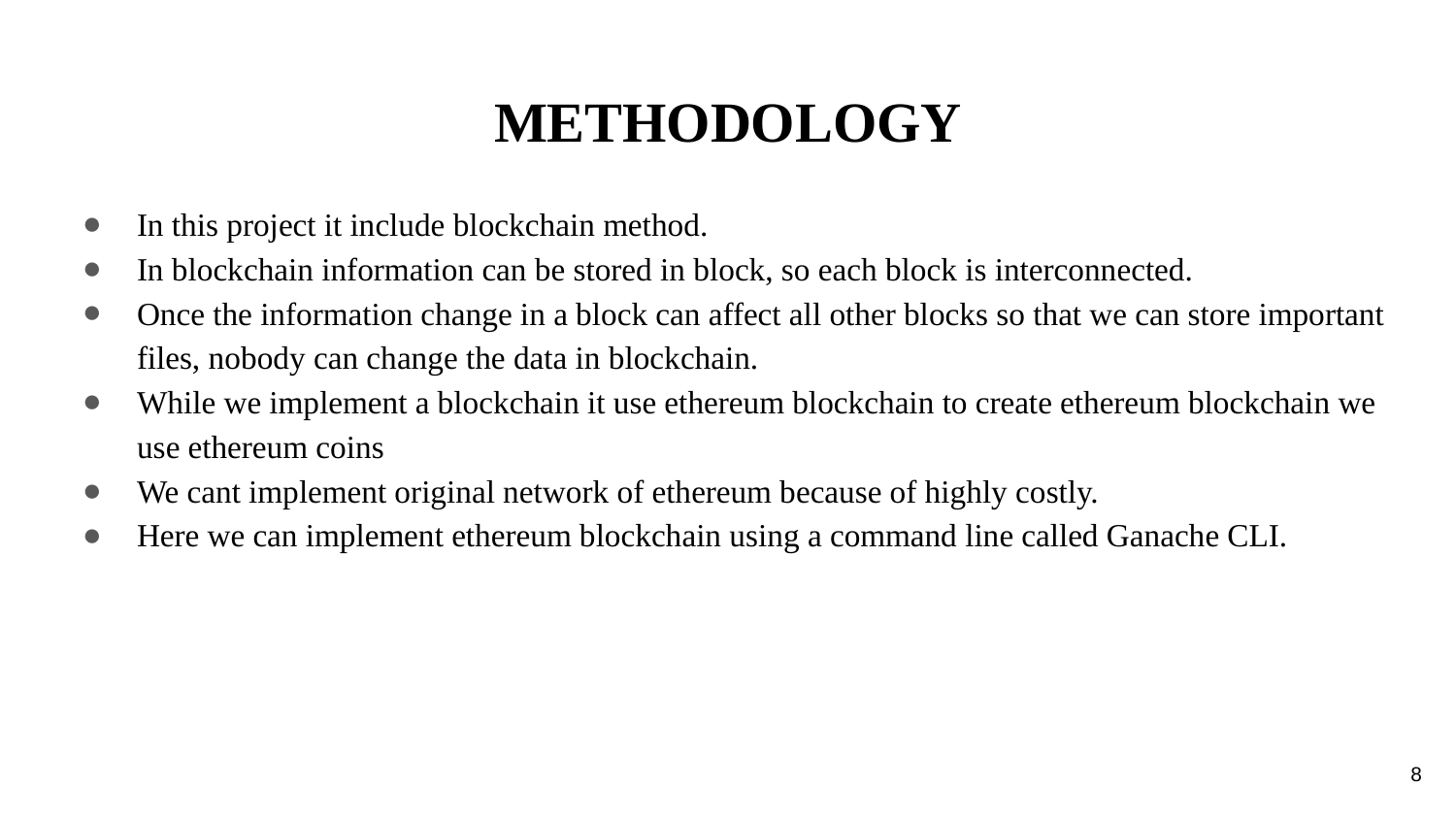

# METHODOLOGY
In this project it include blockchain method.
In blockchain information can be stored in block, so each block is interconnected.
Once the information change in a block can affect all other blocks so that we can store important files, nobody can change the data in blockchain.
While we implement a blockchain it use ethereum blockchain to create ethereum blockchain we use ethereum coins
We cant implement original network of ethereum because of highly costly.
Here we can implement ethereum blockchain using a command line called Ganache CLI.
8